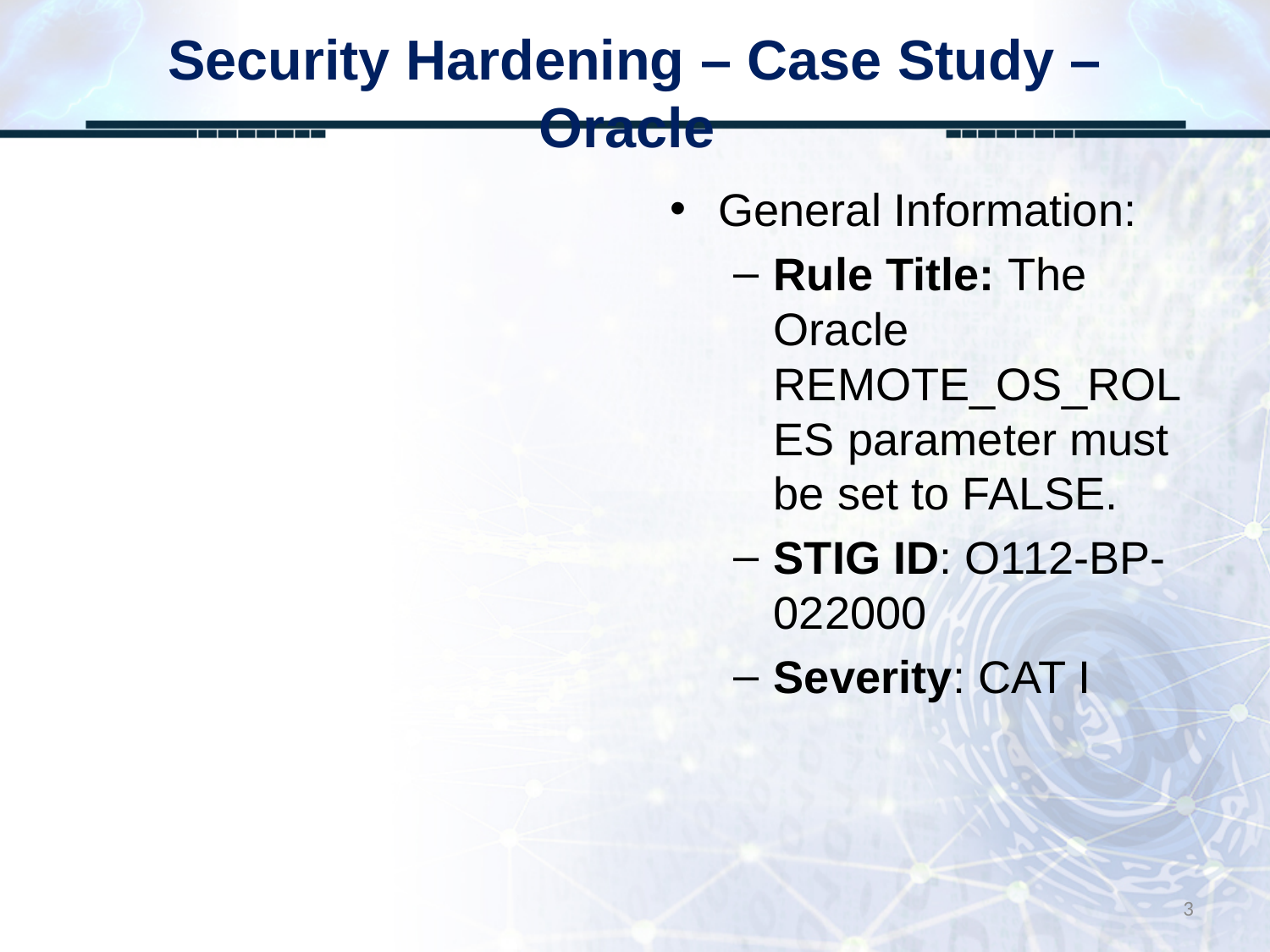

# Security Hardening – Case Study – Oracle
General Information:
Rule Title: The Oracle REMOTE_OS_ROLES parameter must be set to FALSE.
STIG ID: O112-BP-022000
Severity: CAT I
3